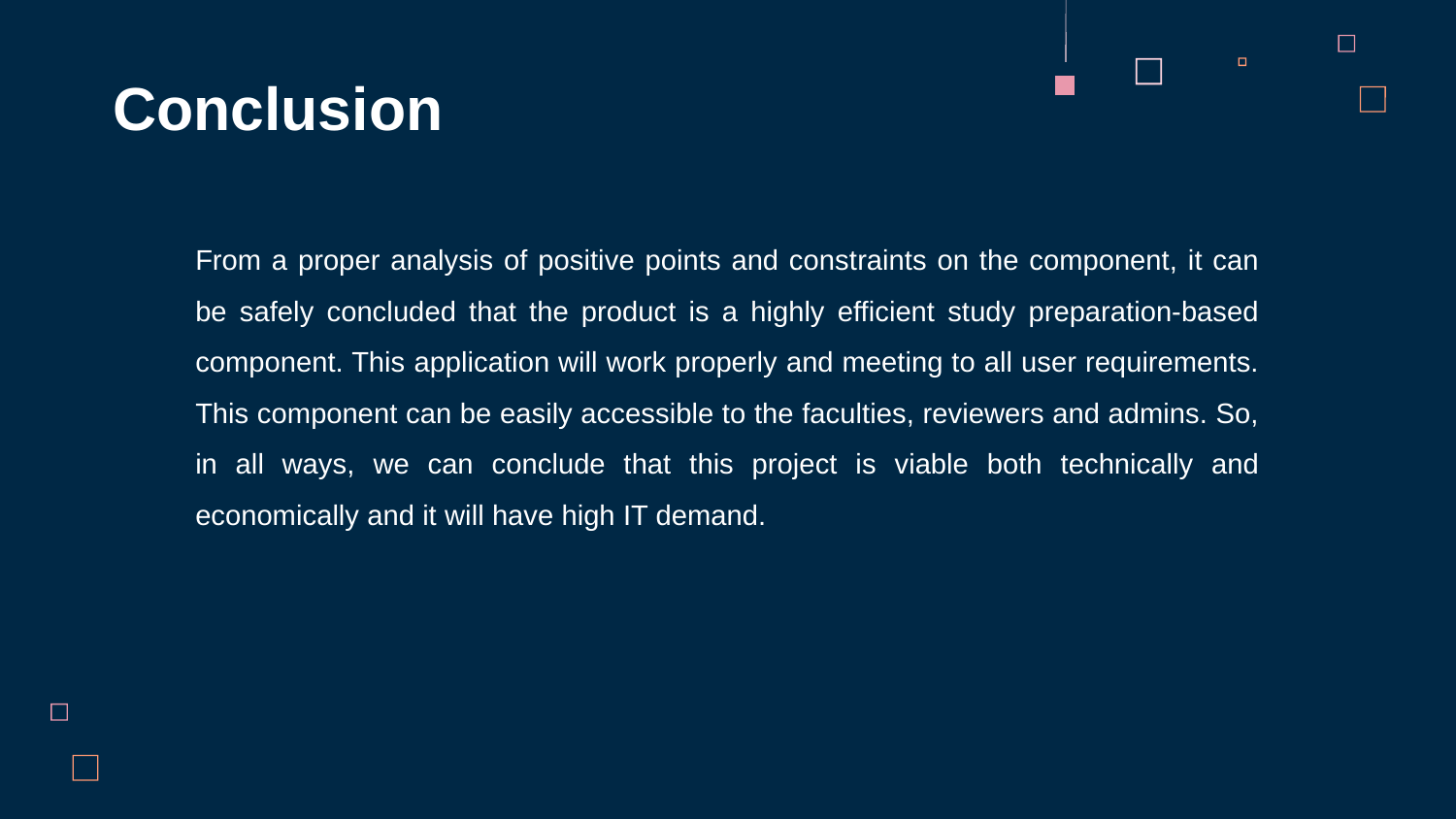

Conclusion
From a proper analysis of positive points and constraints on the component, it can be safely concluded that the product is a highly efficient study preparation-based component. This application will work properly and meeting to all user requirements. This component can be easily accessible to the faculties, reviewers and admins. So, in all ways, we can conclude that this project is viable both technically and economically and it will have high IT demand.